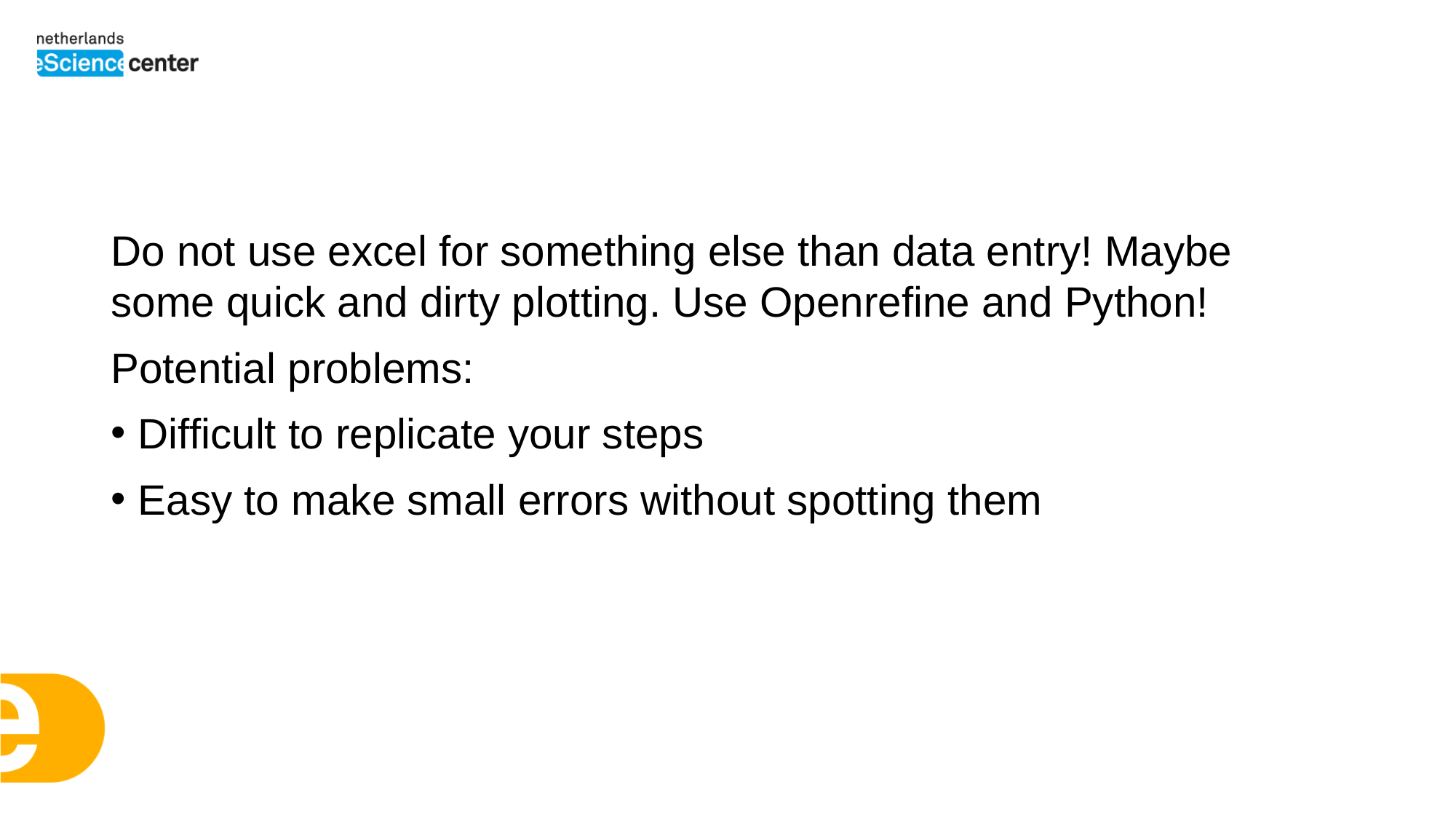

#
Do not use excel for something else than data entry! Maybe some quick and dirty plotting. Use Openrefine and Python!
Potential problems:
Difficult to replicate your steps
Easy to make small errors without spotting them